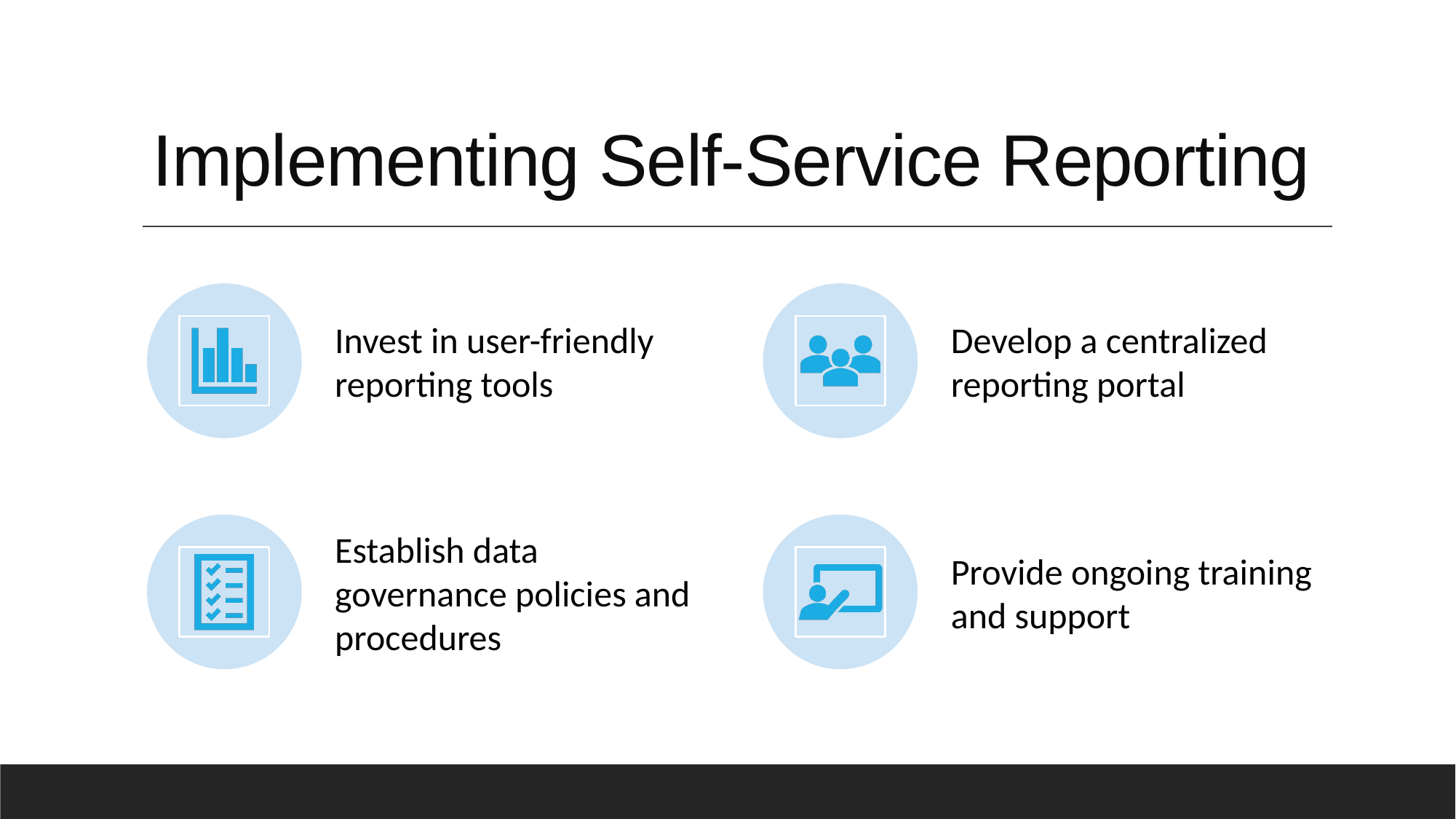

# Implementing Self-Service Reporting

Invest in user-friendly reporting tools

Develop a centralized reporting portal

Establish data governance policies and procedures

Provide ongoing training and support